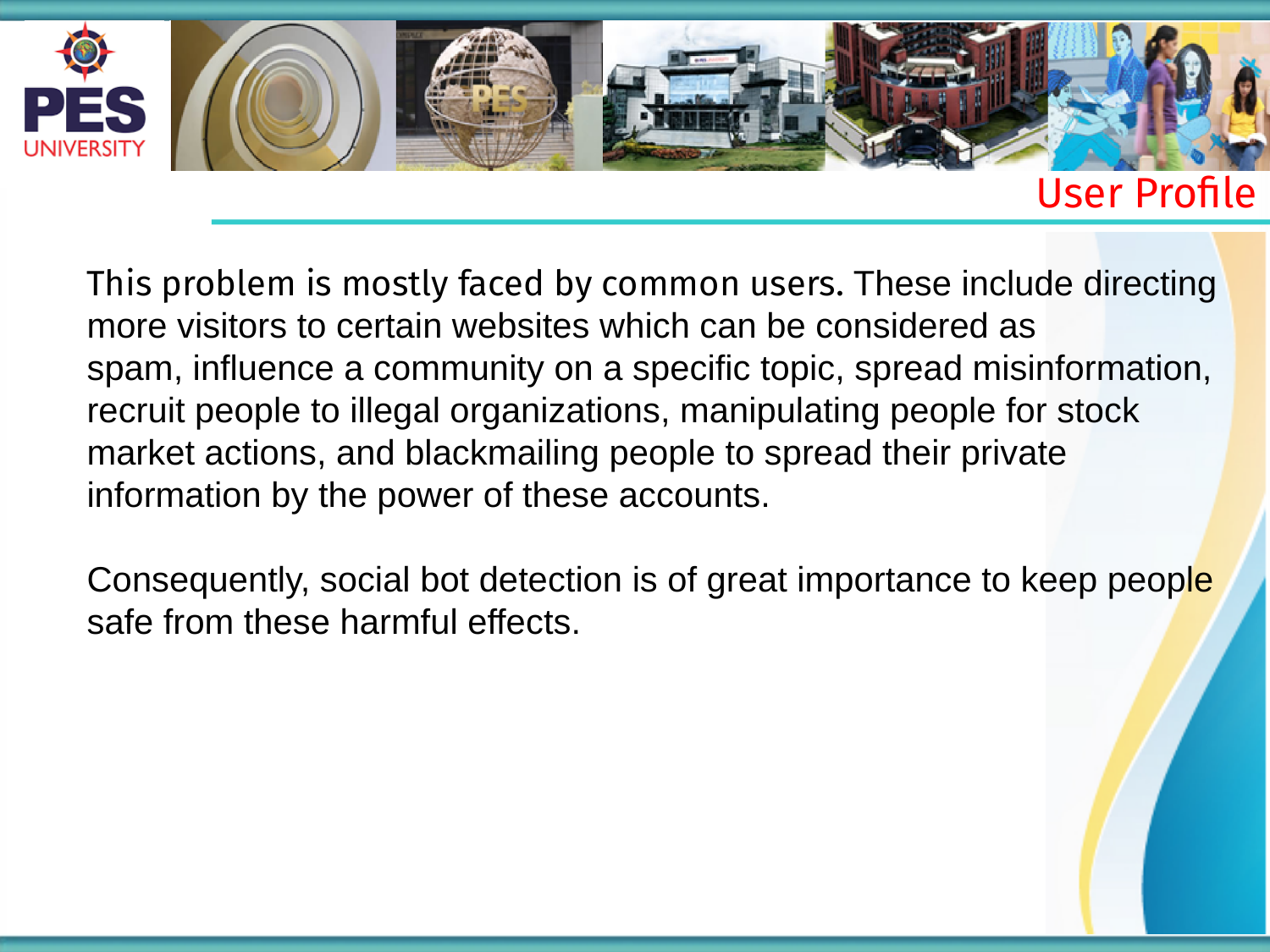

User Profile

This problem is mostly faced by common users. These include directing more visitors to certain websites which can be considered as
spam, influence a community on a specific topic, spread misinformation, recruit people to illegal organizations, manipulating people for stock market actions, and blackmailing people to spread their private information by the power of these accounts.

Consequently, social bot detection is of great importance to keep people safe from these harmful effects.